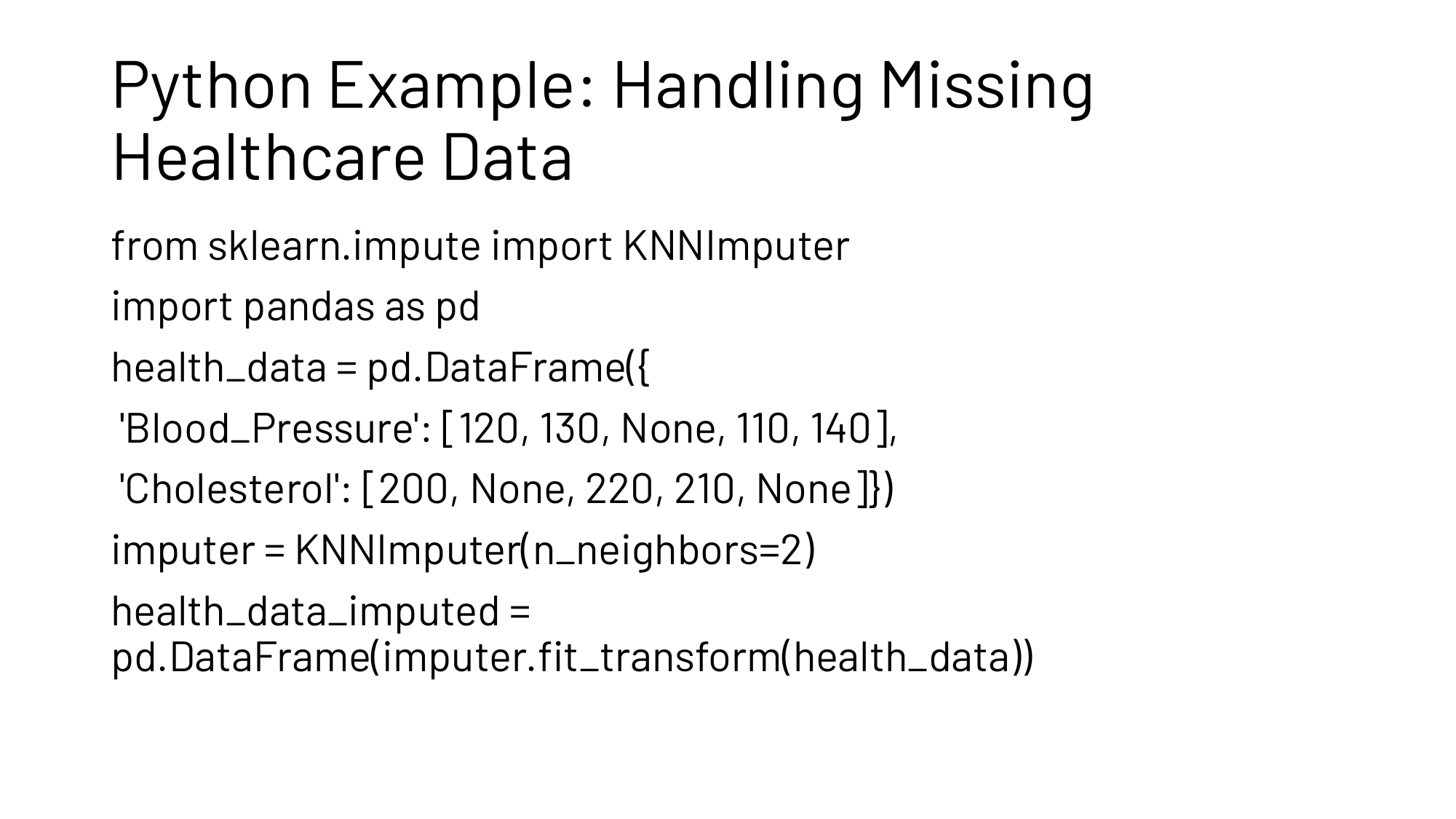

# Python Example: Handling Missing Healthcare Data
from sklearn.impute import KNNImputer
import pandas as pd
health_data = pd.DataFrame({
 'Blood_Pressure': [120, 130, None, 110, 140],
 'Cholesterol': [200, None, 220, 210, None]})
imputer = KNNImputer(n_neighbors=2)
health_data_imputed = pd.DataFrame(imputer.fit_transform(health_data))